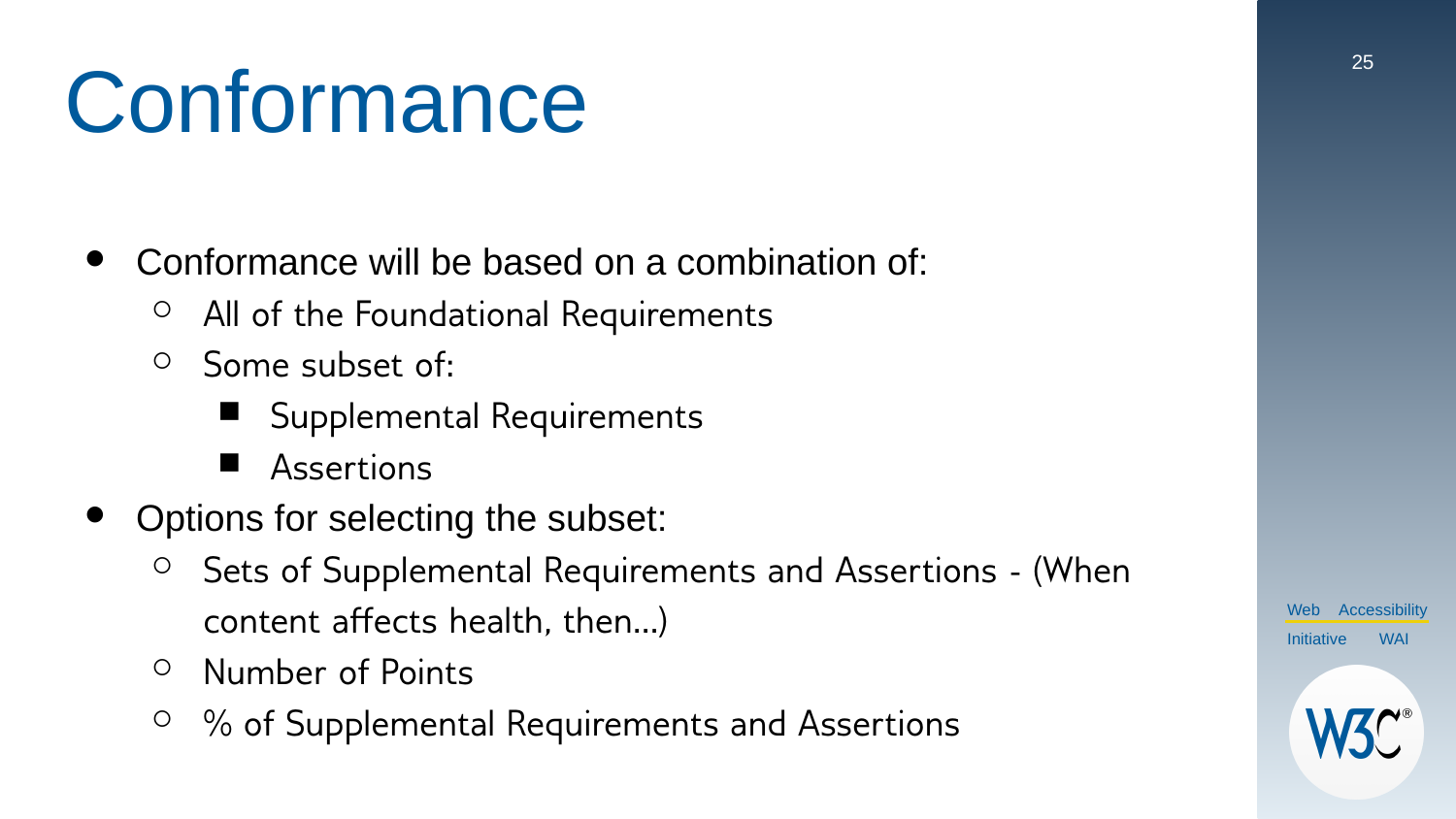

# Conformance
25
Conformance will be based on a combination of:
All of the Foundational Requirements
Some subset of:
Supplemental Requirements
Assertions
Options for selecting the subset:
Sets of Supplemental Requirements and Assertions - (When content affects health, then…)
Number of Points
% of Supplemental Requirements and Assertions